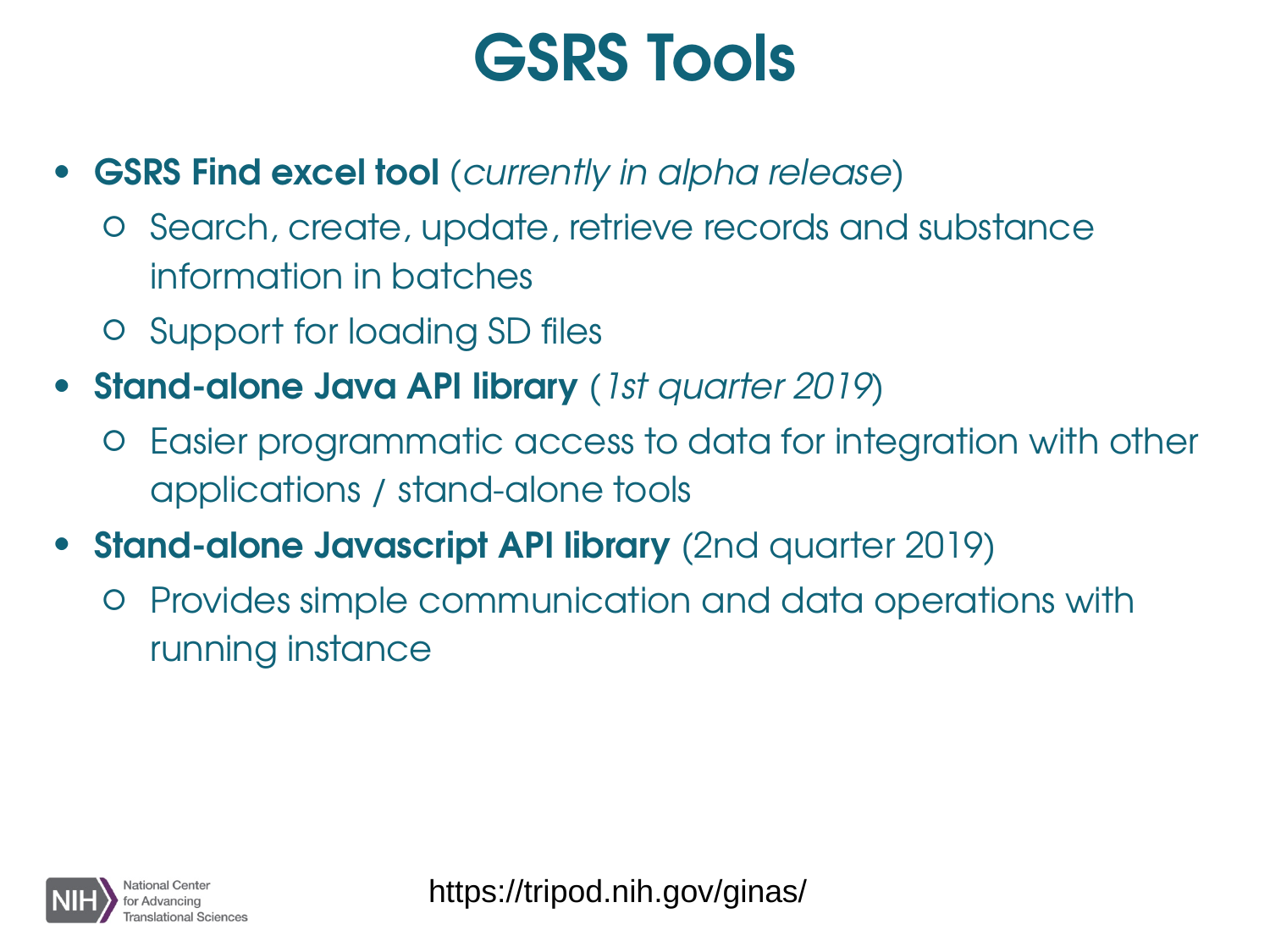

GSRS Tools
GSRS Find excel tool (currently in alpha release)
Search, create, update, retrieve records and substance information in batches
Support for loading SD files
Stand-alone Java API library (1st quarter 2019)
Easier programmatic access to data for integration with other applications / stand-alone tools
Stand-alone Javascript API library (2nd quarter 2019)
Provides simple communication and data operations with running instance

https://tripod.nih.gov/ginas/